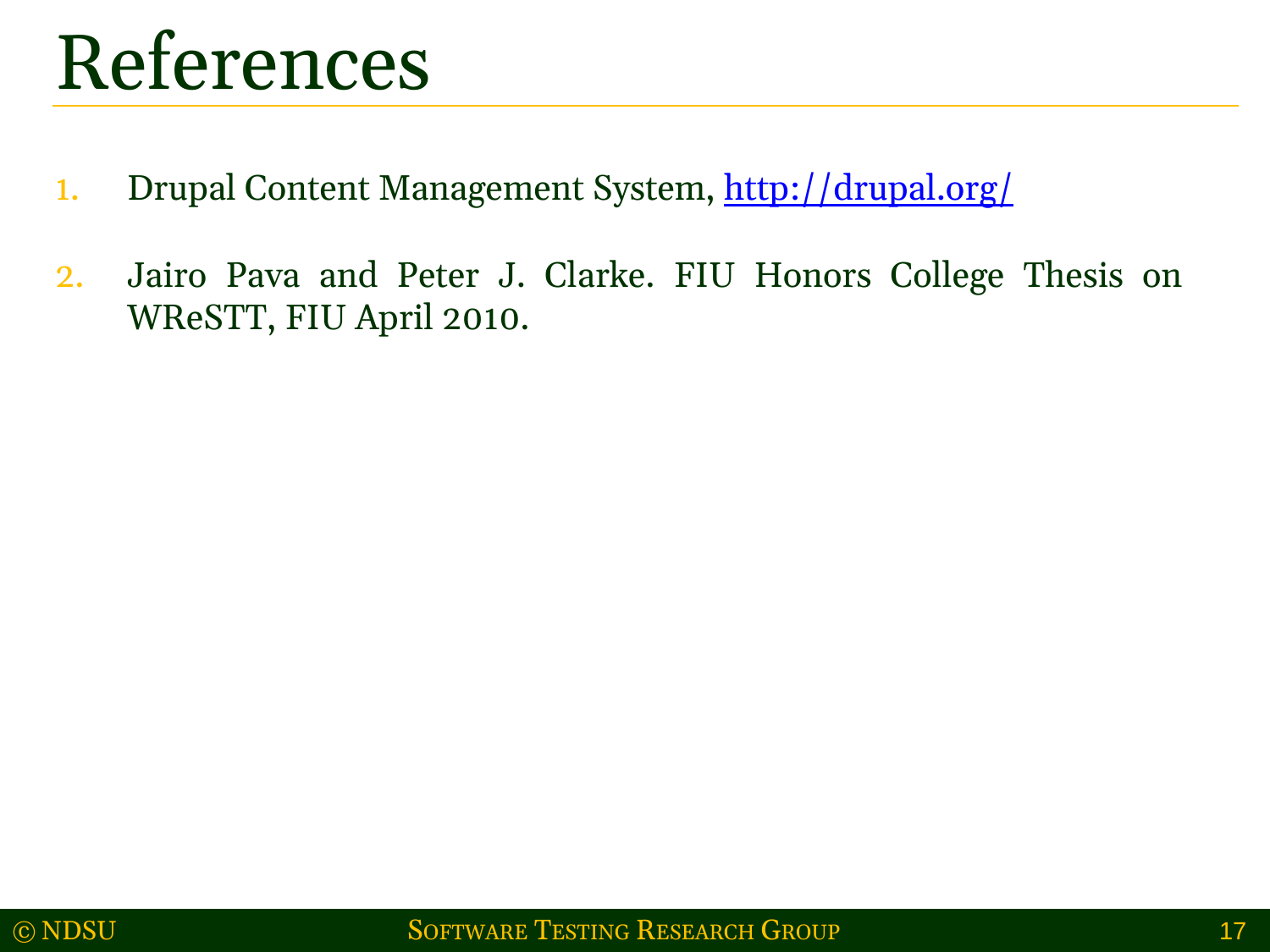

# References
Drupal Content Management System, http://drupal.org/
Jairo Pava and Peter J. Clarke. FIU Honors College Thesis on WReSTT, FIU April 2010.

17